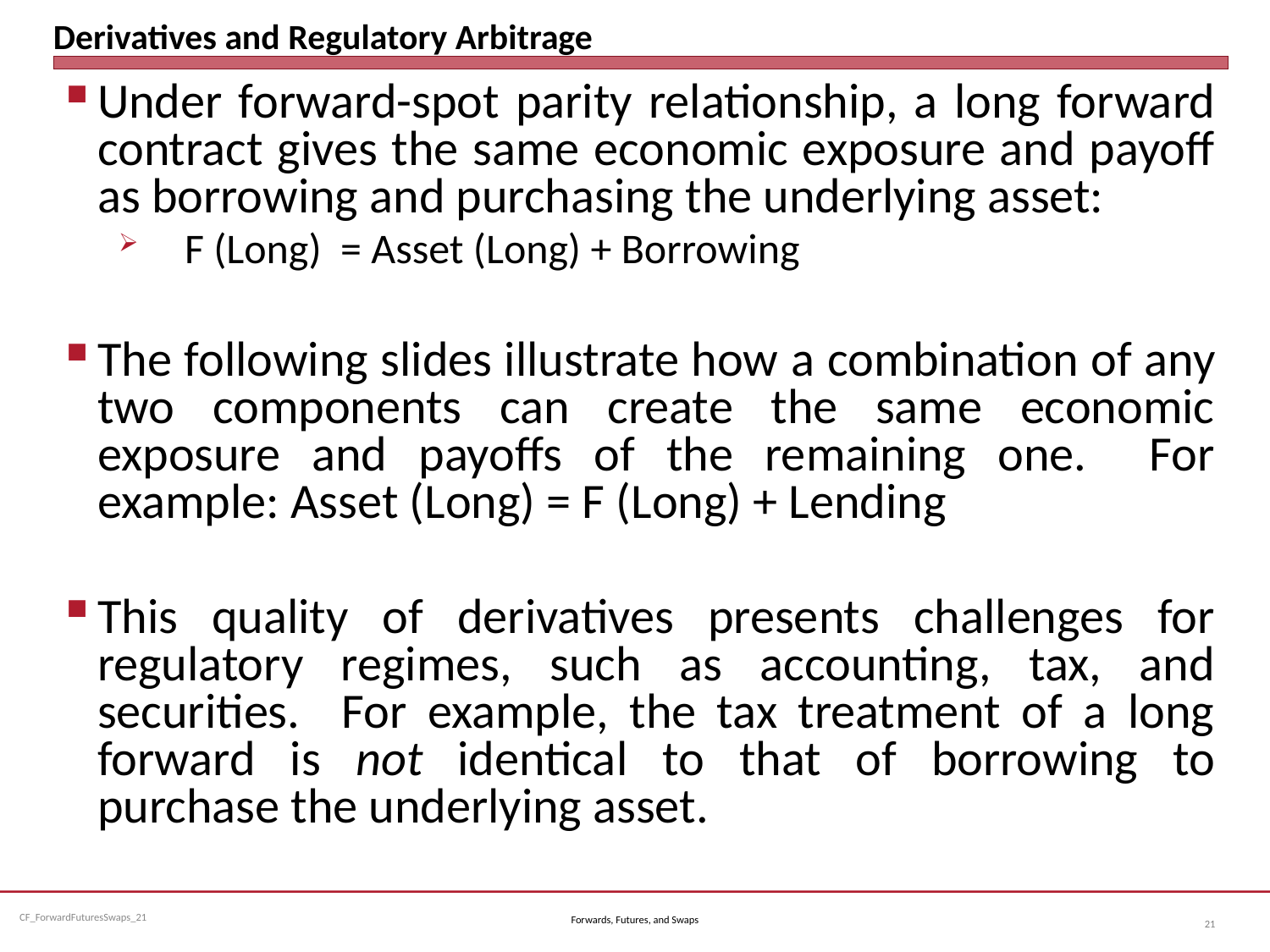

# Derivatives and Regulatory Arbitrage
Under forward-spot parity relationship, a long forward contract gives the same economic exposure and payoff as borrowing and purchasing the underlying asset:
F (Long)  = Asset (Long) + Borrowing

The following slides illustrate how a combination of any two components can create the same economic exposure and payoffs of the remaining one.  For example: Asset (Long) = F (Long) + Lending

This quality of derivatives presents challenges for regulatory regimes, such as accounting, tax, and securities.  For example, the tax treatment of a long forward is not identical to that of borrowing to purchase the underlying asset.
Forwards, Futures, and Swaps
21